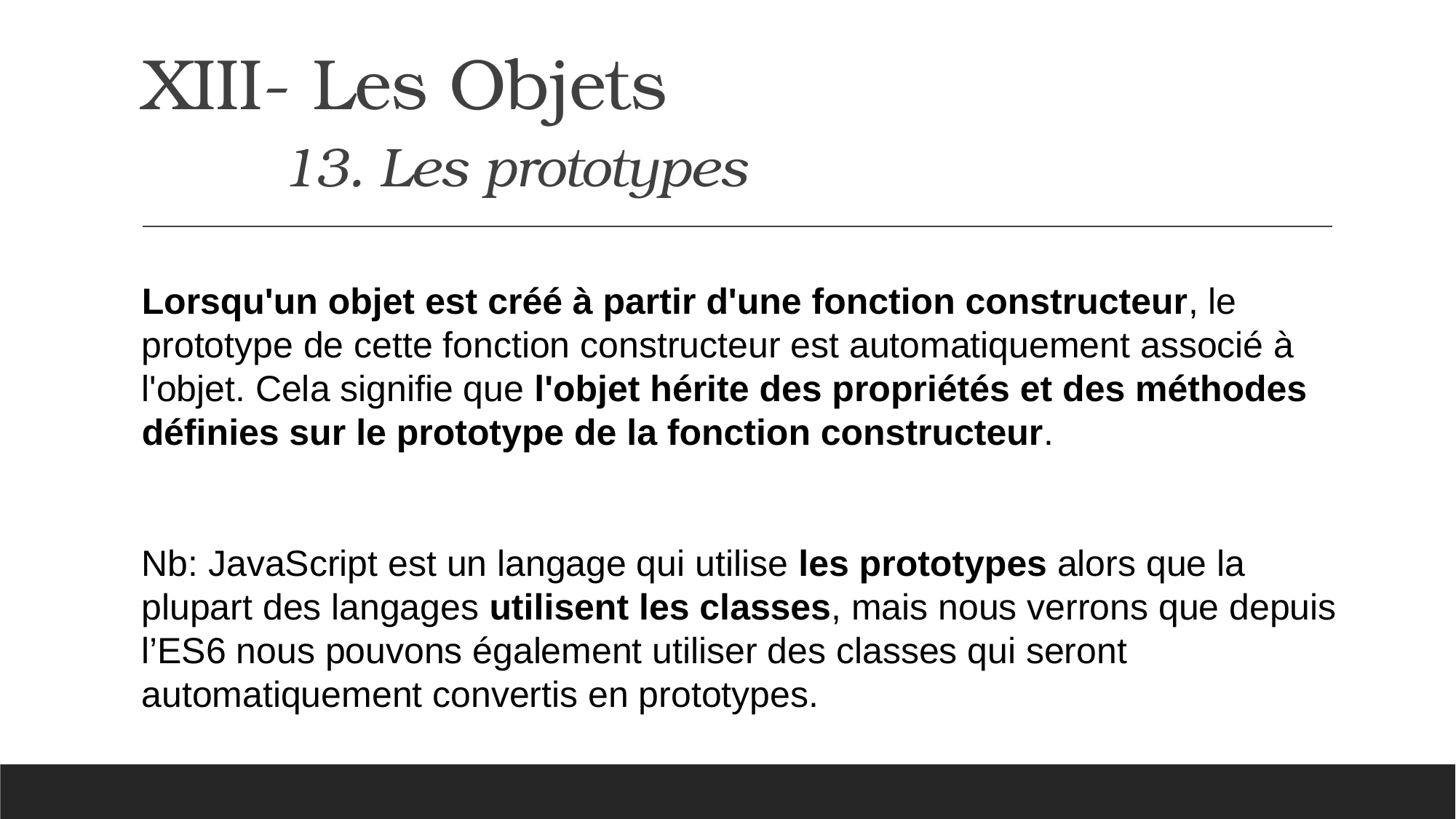

# XIII- Les Objets 13. Les prototypes

Lorsqu'un objet est créé à partir d'une fonction constructeur, le prototype de cette fonction constructeur est automatiquement associé à l'objet. Cela signifie que l'objet hérite des propriétés et des méthodes définies sur le prototype de la fonction constructeur.

Nb: JavaScript est un langage qui utilise les prototypes alors que la plupart des langages utilisent les classes, mais nous verrons que depuis l’ES6 nous pouvons également utiliser des classes qui seront automatiquement convertis en prototypes.